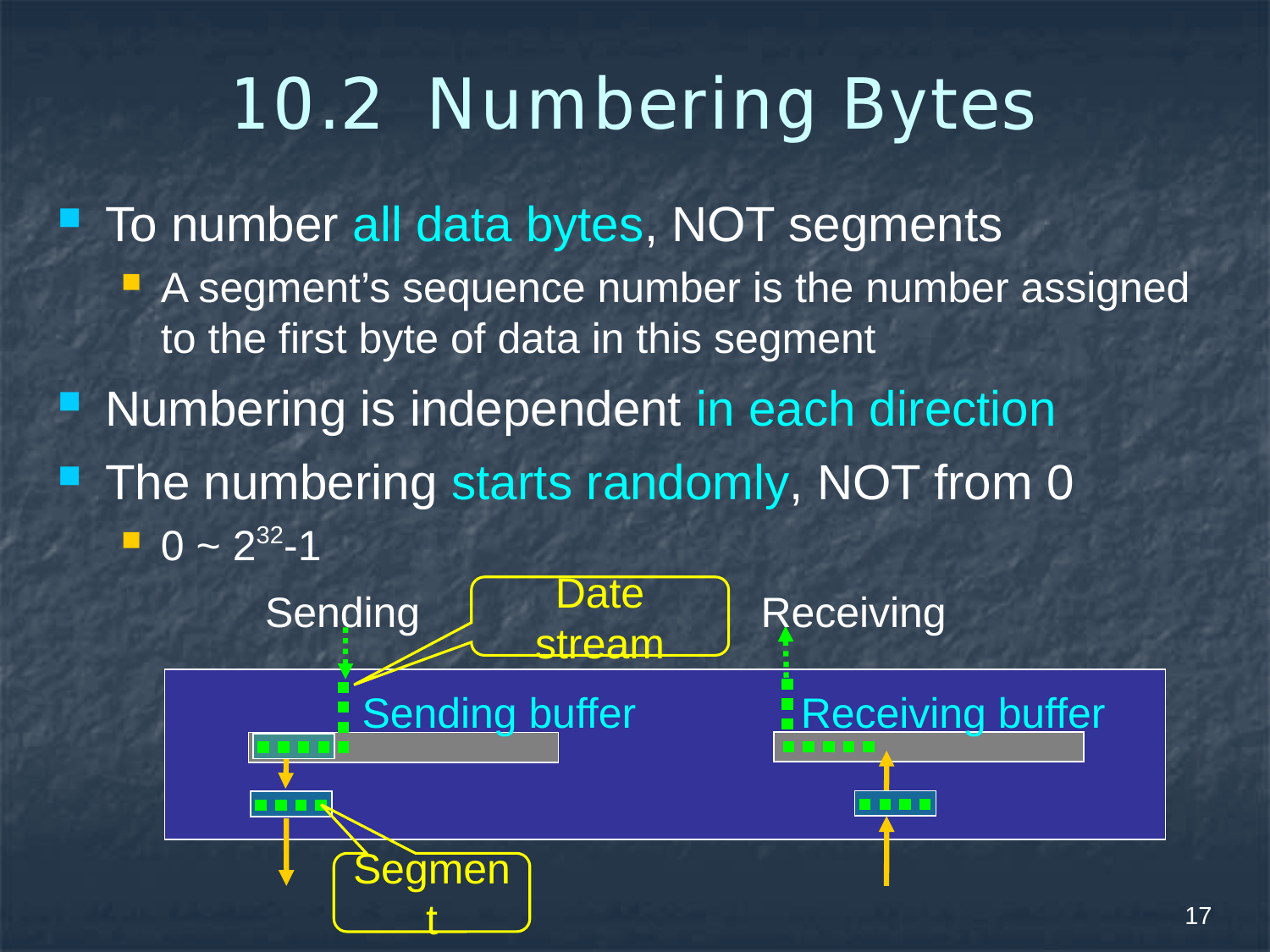

# 10.2  Numbering Bytes
To number all data bytes, NOT segments
A segment’s sequence number is the number assigned to the first byte of data in this segment
Numbering is independent in each direction
The numbering starts randomly, NOT from 0
0 ~ 232-1
Sending
Receiving
Date stream

Sending buffer
Receiving buffer

Segment
17